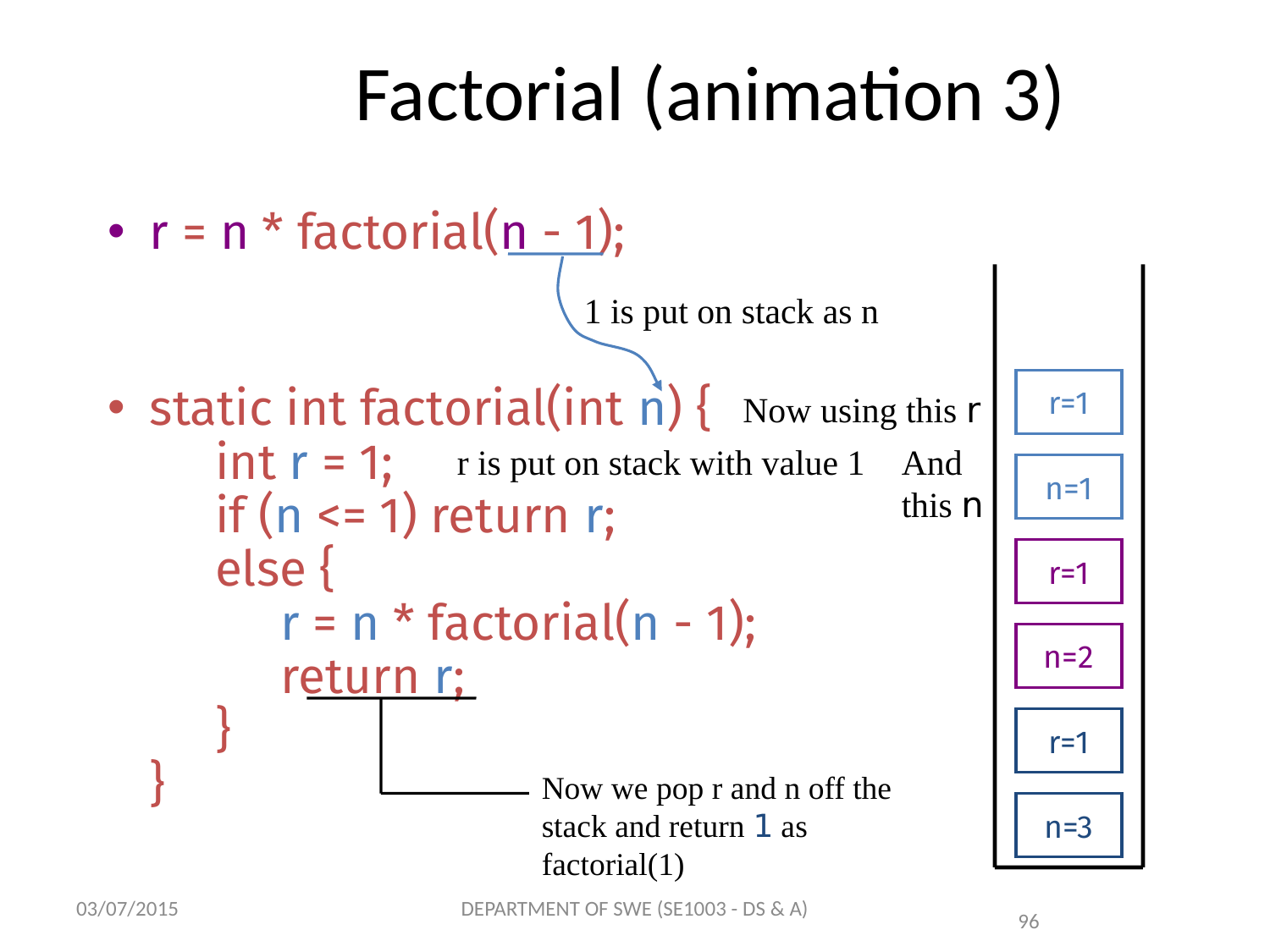

Factorial (animation 3)
r = n * factorial(n - 1);
static int factorial(int n) {
     int r = 1;
     if (n <= 1) return r;
     else {
          r = n * factorial(n - 1);
          return r;
     }
}

1 is put on stack as n

r=1
Now using this r
r is put on stack with value 1
And this n
n=1
r=1
n=2

Now we pop r and n off the stack and return 1 as factorial(1)

r=1
n=3
03/07/2015
DEPARTMENT OF SWE (SE1003 - DS & A)
96